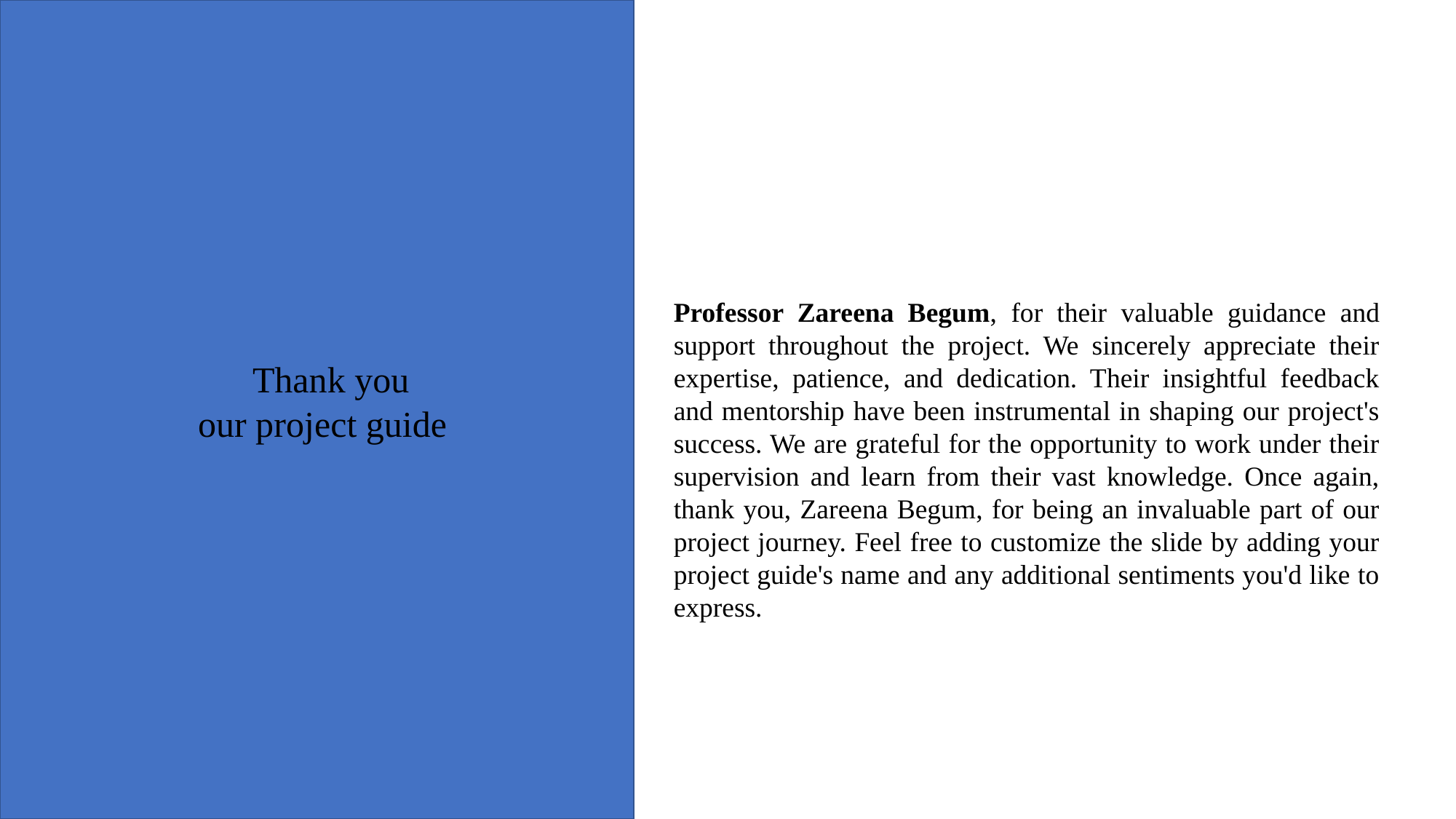

Professor Zareena Begum, for their valuable guidance and support throughout the project. We sincerely appreciate their expertise, patience, and dedication. Their insightful feedback and mentorship have been instrumental in shaping our project's success. We are grateful for the opportunity to work under their supervision and learn from their vast knowledge. Once again, thank you, Zareena Begum, for being an invaluable part of our project journey. Feel free to customize the slide by adding your project guide's name and any additional sentiments you'd like to express.
      Thank you
our project guide